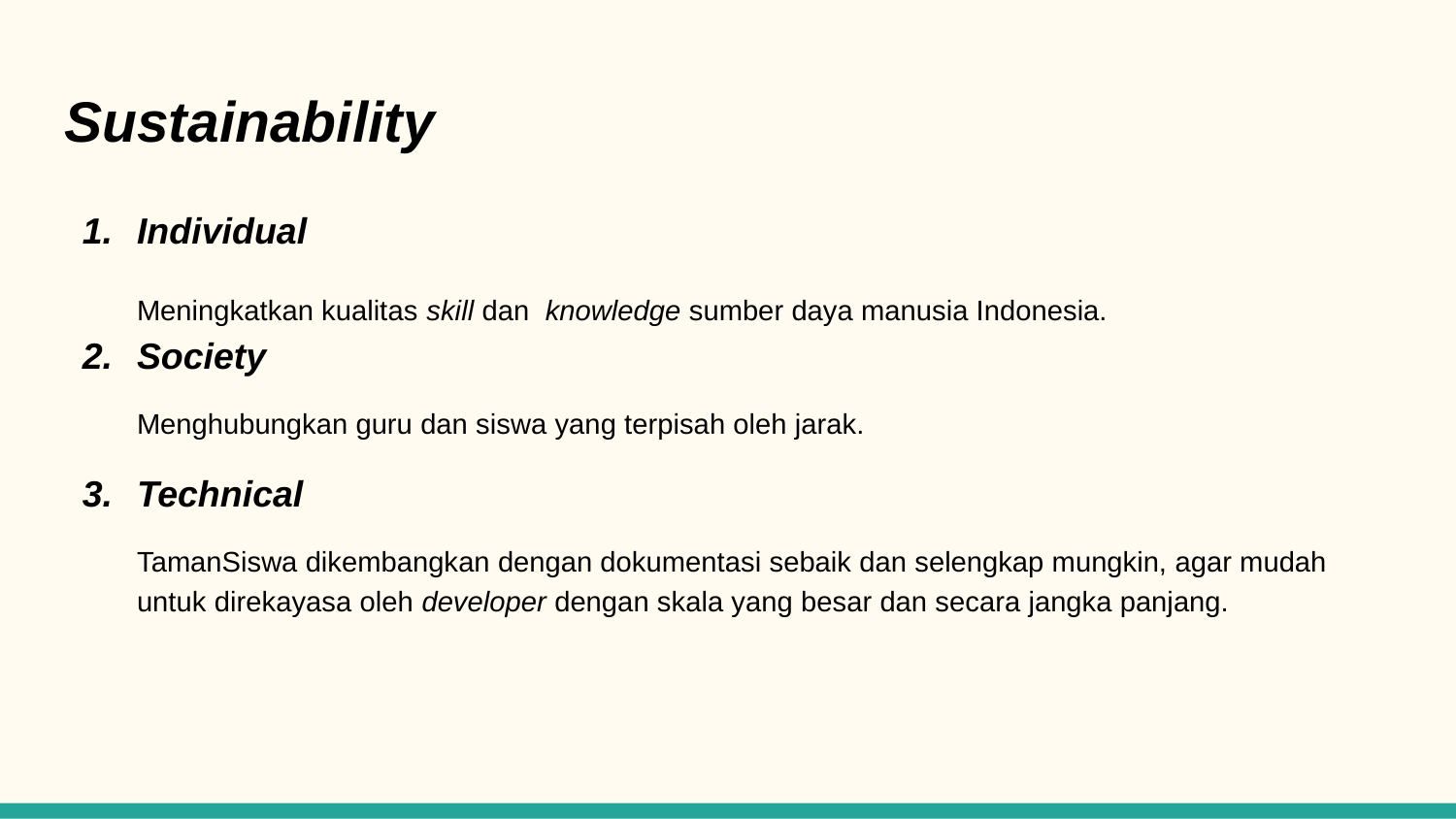

# Sustainability
Individual
Meningkatkan kualitas skill dan  knowledge sumber daya manusia Indonesia.
Society
Menghubungkan guru dan siswa yang terpisah oleh jarak.
Technical
TamanSiswa dikembangkan dengan dokumentasi sebaik dan selengkap mungkin, agar mudah untuk direkayasa oleh developer dengan skala yang besar dan secara jangka panjang.